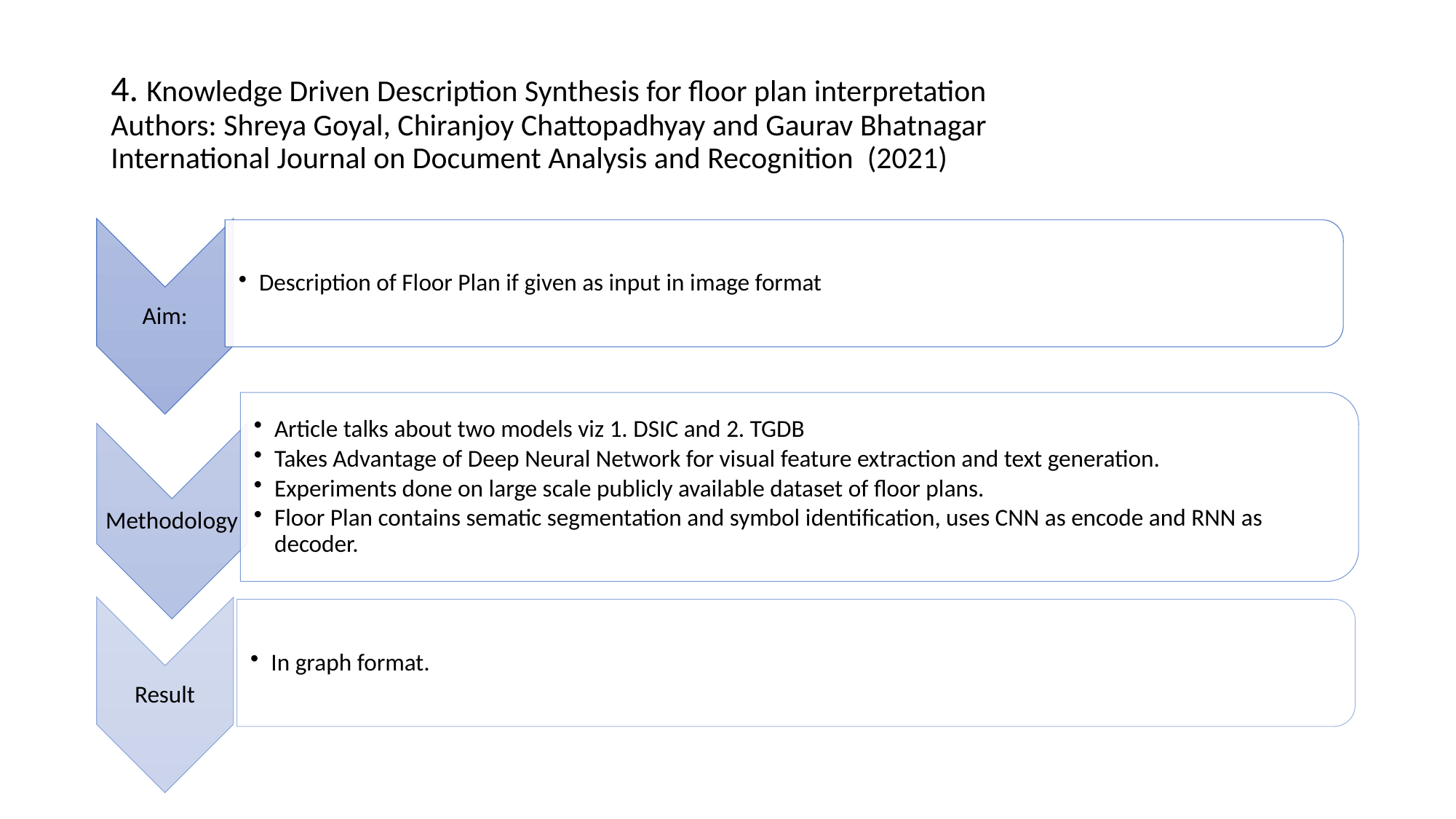

# 4. Knowledge Driven Description Synthesis for floor plan interpretation Authors: Shreya Goyal, Chiranjoy Chattopadhyay and Gaurav Bhatnagar International Journal on Document Analysis and Recognition  (2021)
Aim:
Description of Floor Plan if given as input in image format
Methodology
Article talks about two models viz 1. DSIC and 2. TGDB
Takes Advantage of Deep Neural Network for visual feature extraction and text generation.
Experiments done on large scale publicly available dataset of floor plans.
Floor Plan contains sematic segmentation and symbol identification, uses CNN as encode and RNN as decoder.
Result
In graph format.